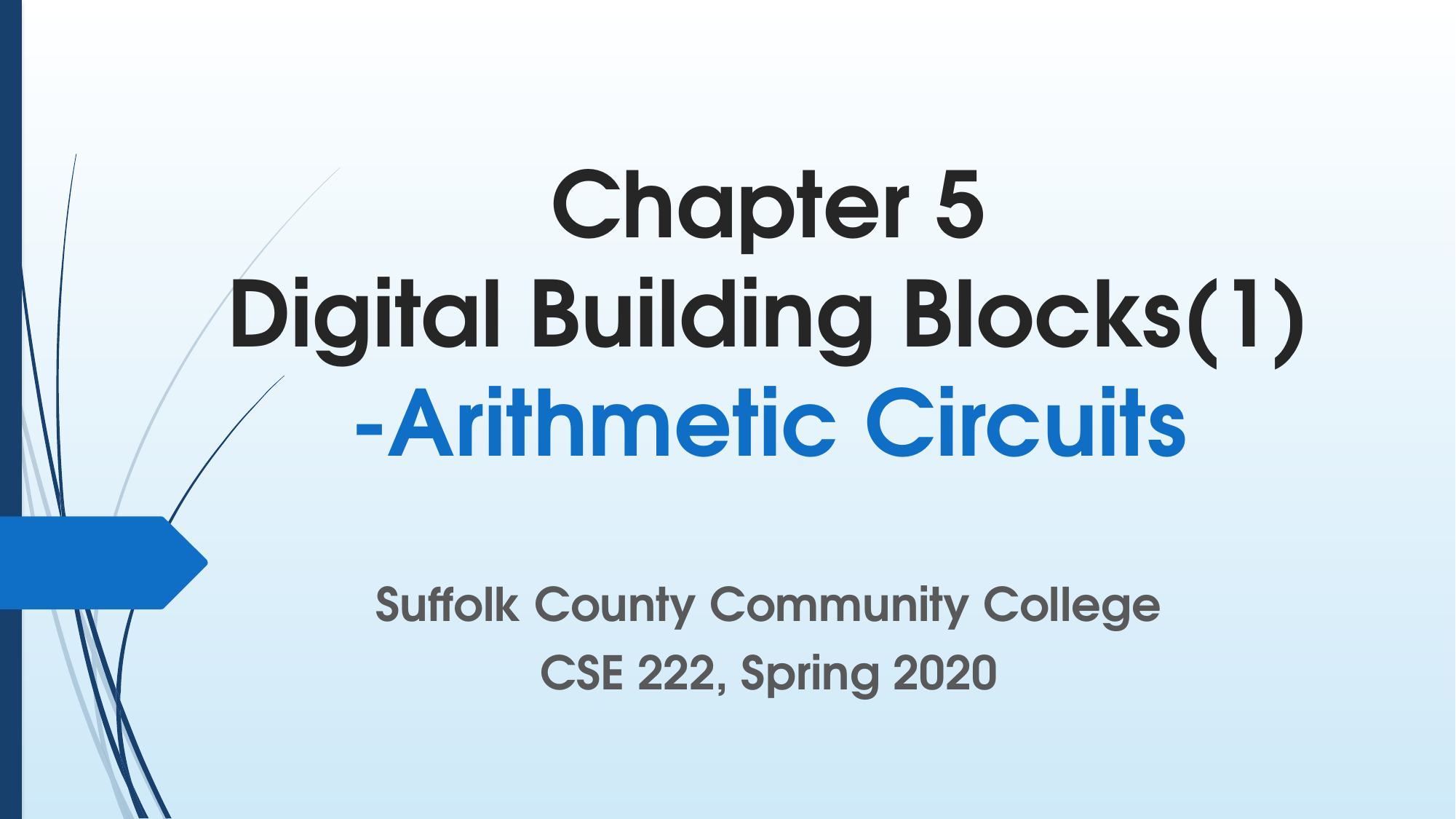

# Chapter 5 Digital Building Blocks(1) -Arithmetic Circuits
Suffolk County Community College
CSE 222, Spring 2020